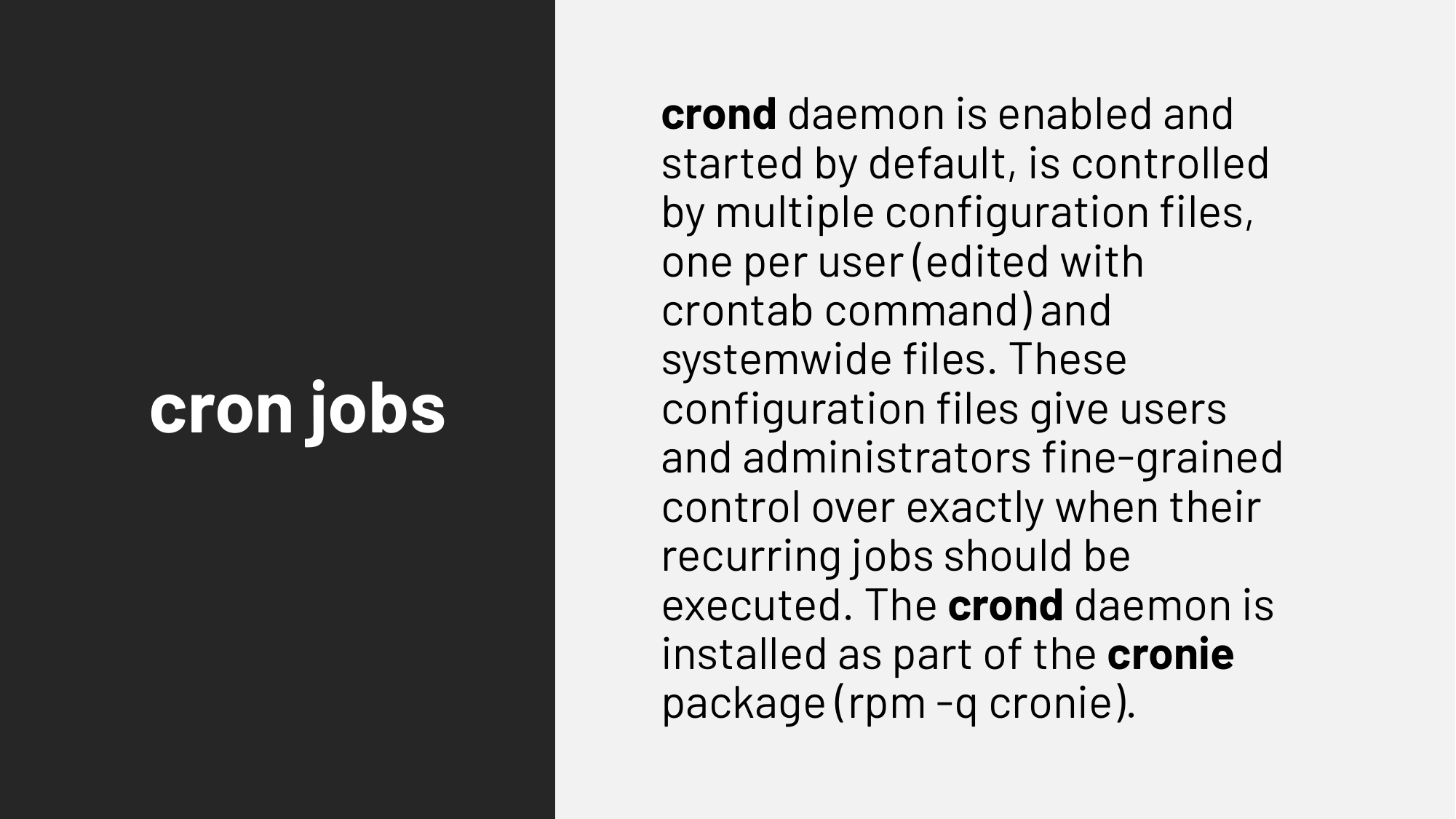

# cron jobs
crond daemon is enabled and started by default, is controlled by multiple configuration files, one per user (edited with crontab command) and systemwide files. These configuration files give users and administrators fine-grained control over exactly when their recurring jobs should be executed. The crond daemon is installed as part of the cronie package (rpm -q cronie).